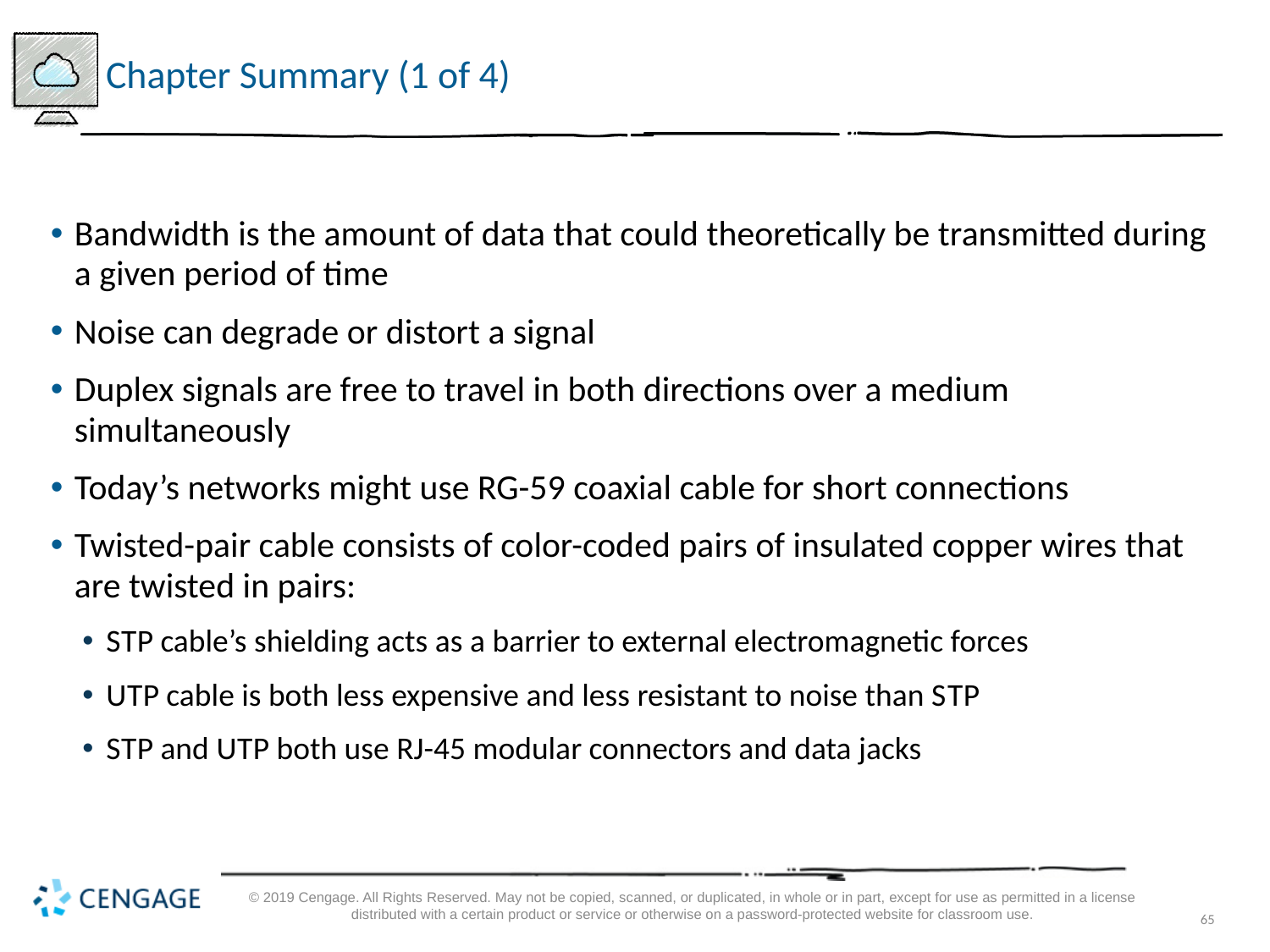

# Chapter Summary (1 of 4)
Bandwidth is the amount of data that could theoretically be transmitted during a given period of time
Noise can degrade or distort a signal
Duplex signals are free to travel in both directions over a medium simultaneously
Today’s networks might use RG-59 coaxial cable for short connections
Twisted-pair cable consists of color-coded pairs of insulated copper wires that are twisted in pairs:
S T P cable’s shielding acts as a barrier to external electromagnetic forces
U T P cable is both less expensive and less resistant to noise than S T P
S T P and U T P both use RJ-45 modular connectors and data jacks
© 2019 Cengage. All Rights Reserved. May not be copied, scanned, or duplicated, in whole or in part, except for use as permitted in a license distributed with a certain product or service or otherwise on a password-protected website for classroom use.